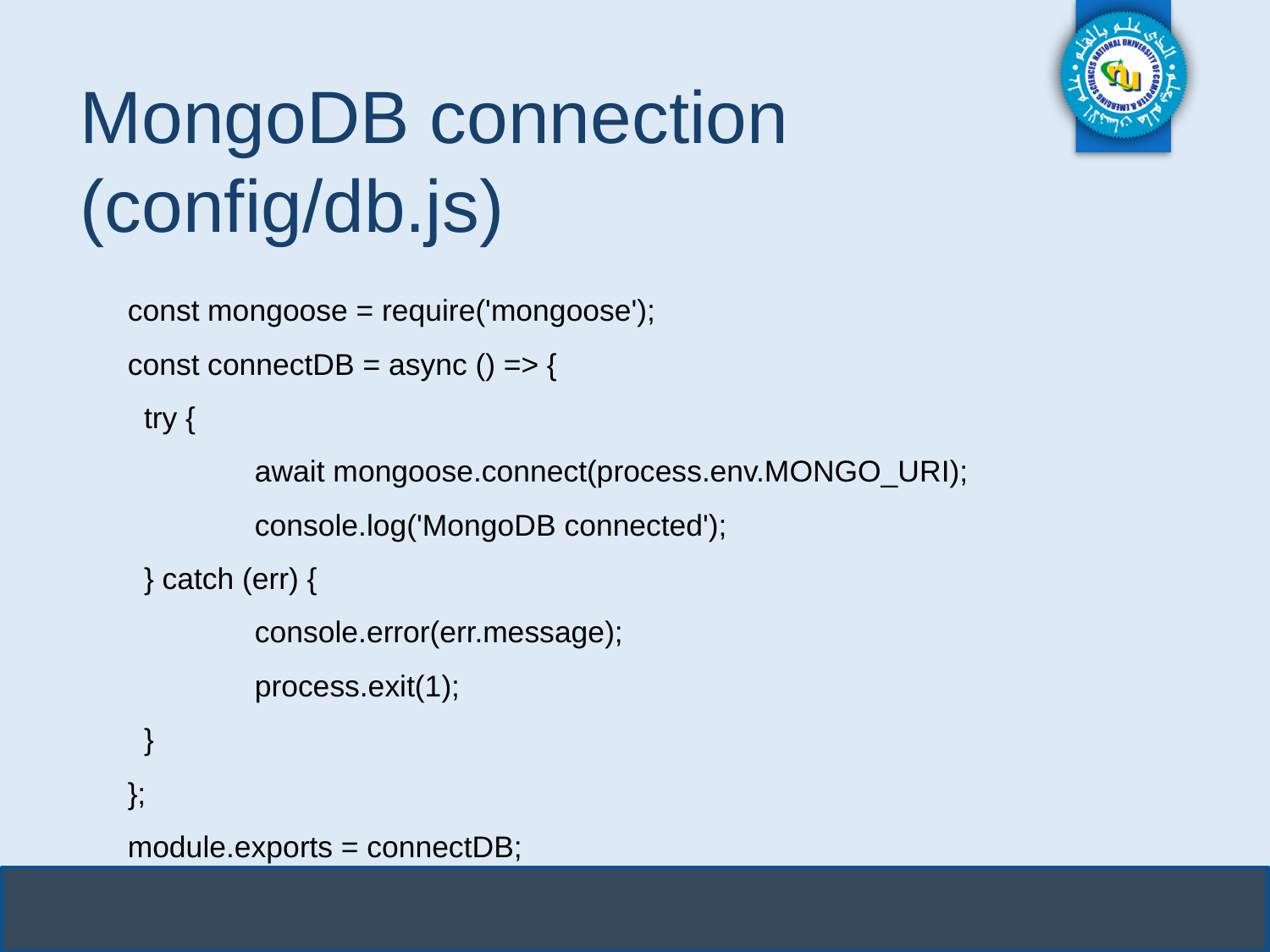

# MongoDB connection (config/db.js)
const mongoose = require('mongoose');
const connectDB = async () => {
  try {
	await mongoose.connect(process.env.MONGO_URI);
	console.log('MongoDB connected');
  } catch (err) {
	console.error(err.message);
	process.exit(1);
  }
};
module.exports = connectDB;